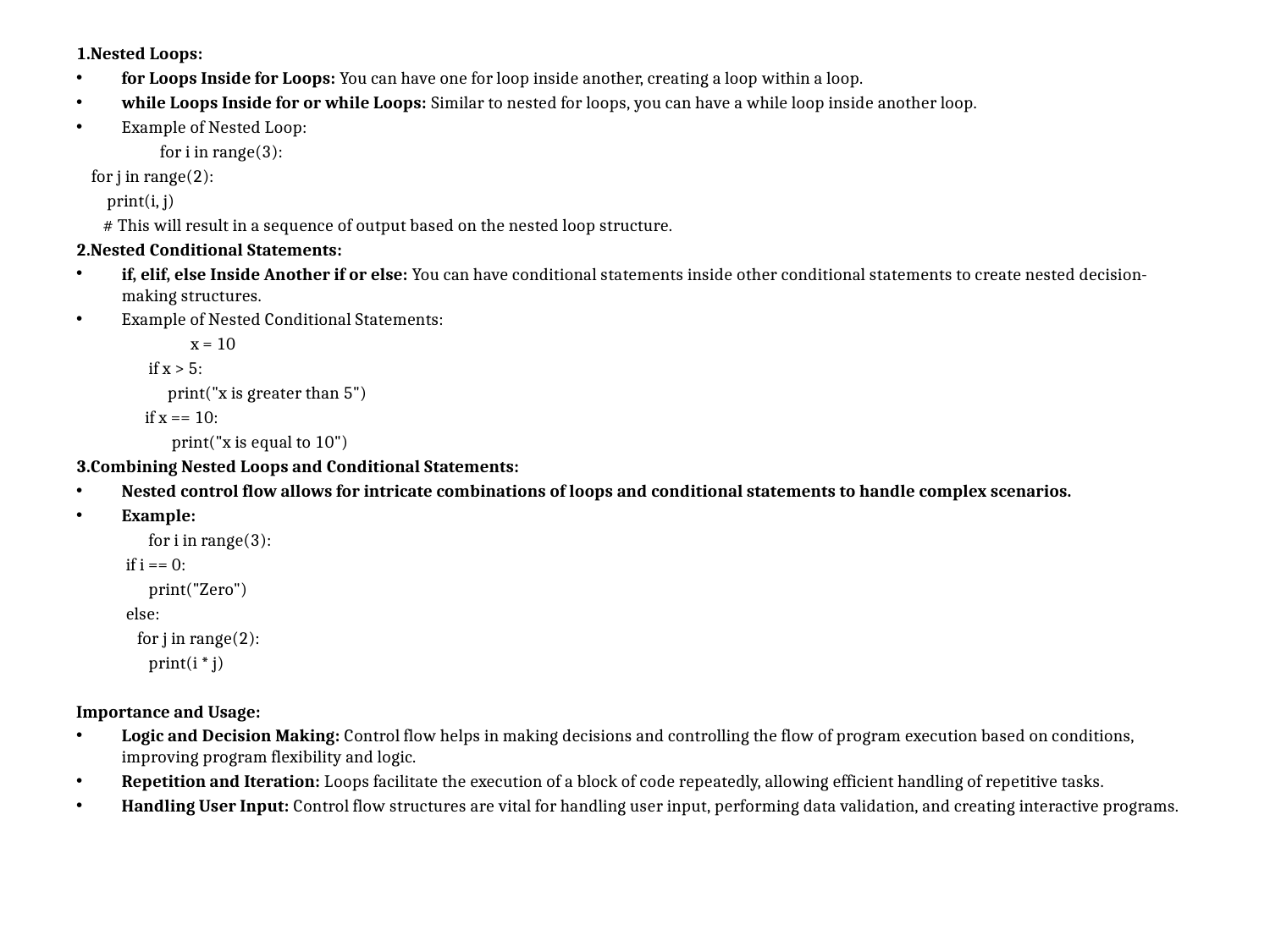

1.Nested Loops:
for Loops Inside for Loops: You can have one for loop inside another, creating a loop within a loop.
while Loops Inside for or while Loops: Similar to nested for loops, you can have a while loop inside another loop.
Example of Nested Loop:
                      for i in range(3):
    for j in range(2):
        print(i, j)
       # This will result in a sequence of output based on the nested loop structure.
2.Nested Conditional Statements:
if, elif, else Inside Another if or else: You can have conditional statements inside other conditional statements to create nested decision-making structures.
Example of Nested Conditional Statements:
                              x = 10
                   if x > 5:
                        print("x is greater than 5")
                  if x == 10:
                         print("x is equal to 10")
3.Combining Nested Loops and Conditional Statements:
Nested control flow allows for intricate combinations of loops and conditional statements to handle complex scenarios.
Example:
                   for i in range(3):
             if i == 0:
                   print("Zero")
             else:
                for j in range(2):
                   print(i * j)

Importance and Usage:
Logic and Decision Making: Control flow helps in making decisions and controlling the flow of program execution based on conditions, improving program flexibility and logic.
Repetition and Iteration: Loops facilitate the execution of a block of code repeatedly, allowing efficient handling of repetitive tasks.
Handling User Input: Control flow structures are vital for handling user input, performing data validation, and creating interactive programs.